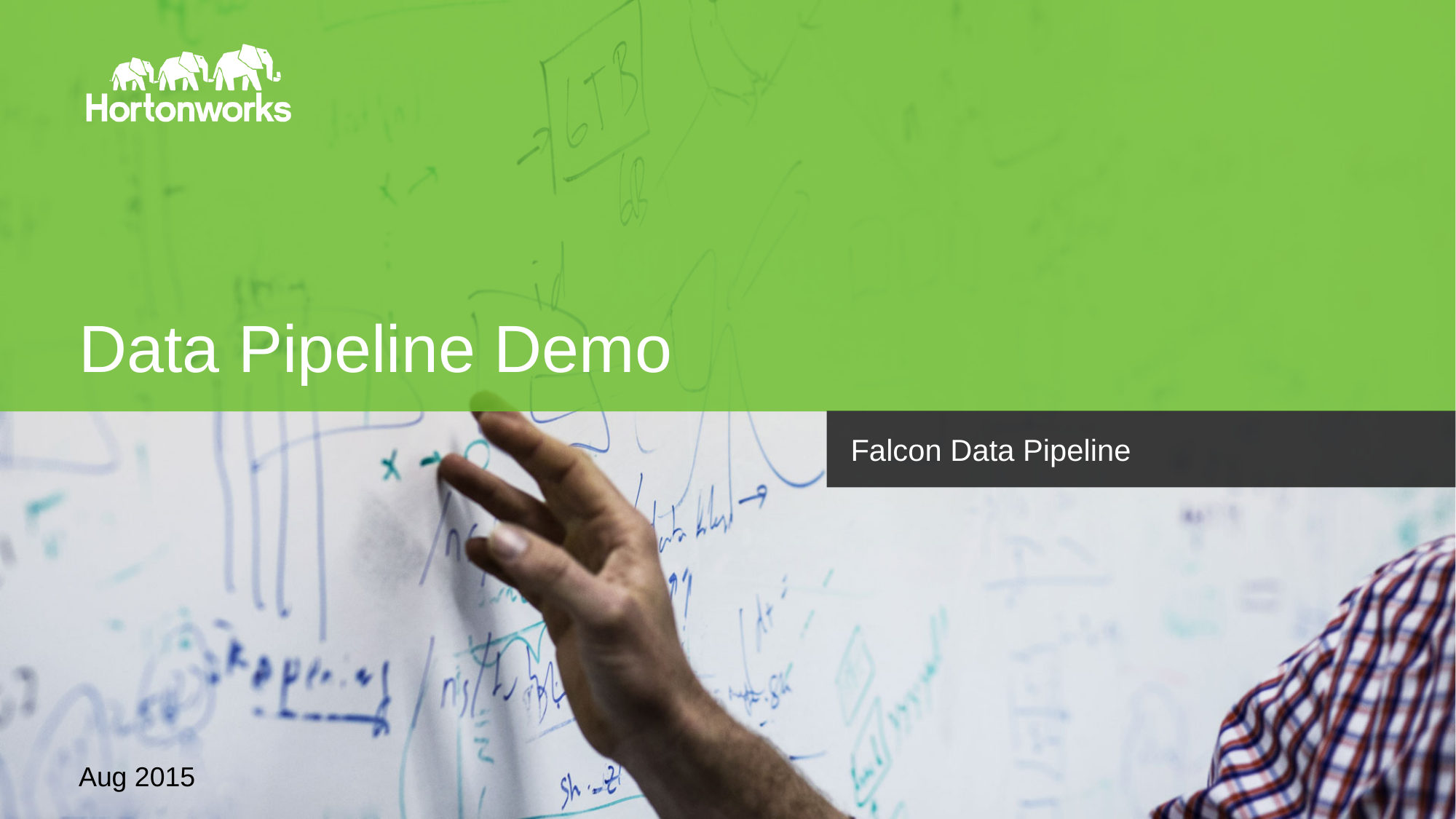

# Data Pipeline Demo
Falcon Data Pipeline
Aug 2015